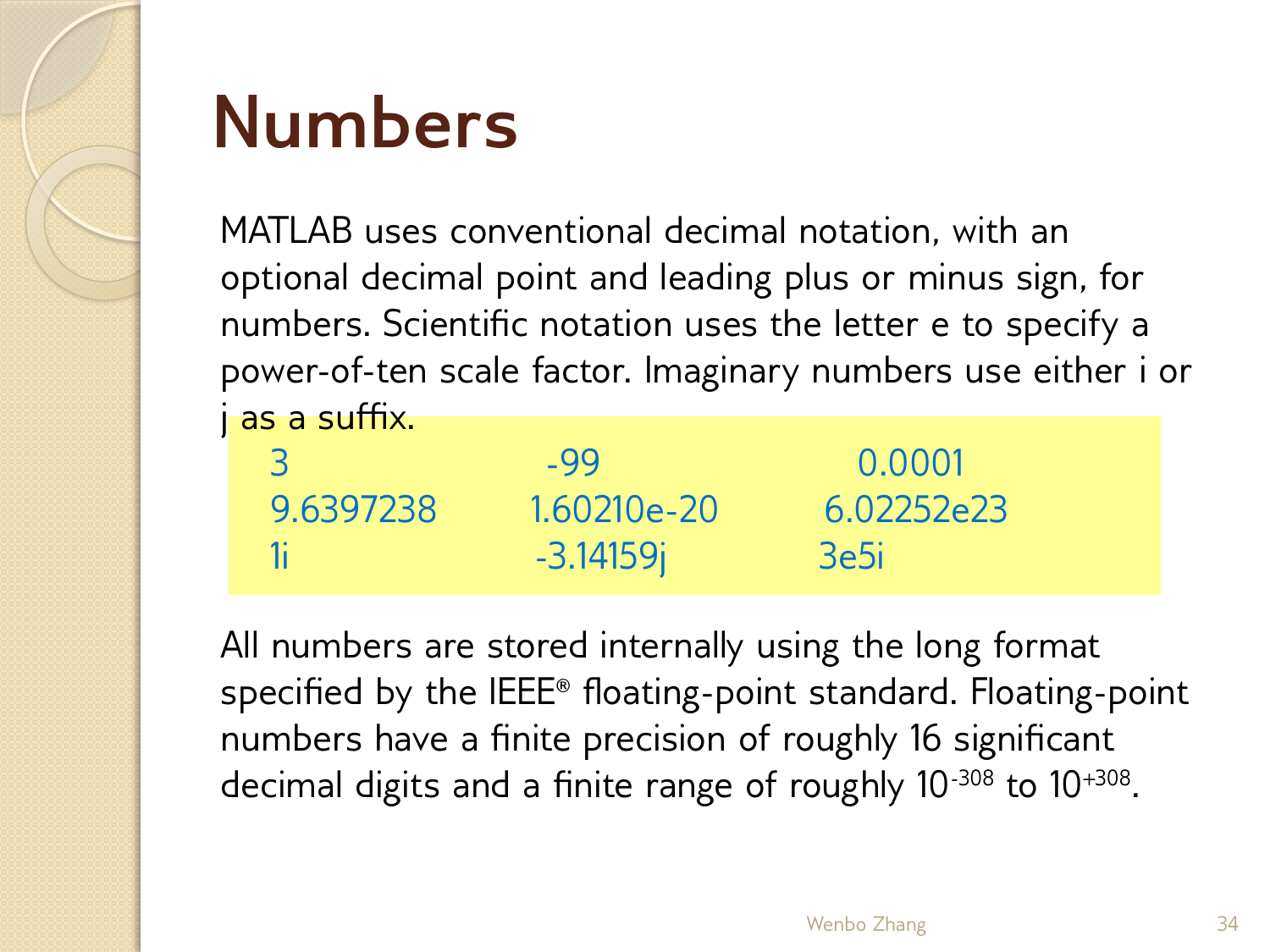

# Numbers
MATLAB uses conventional decimal notation, with an optional decimal point and leading plus or minus sign, for numbers. Scientific notation uses the letter e to specify a power-of-ten scale factor. Imaginary numbers use either i or j as a suffix.

3                      -99                      0.0001
9.6397238        1.60210e-20         6.02252e23
1i                     -3.14159j             3e5i
All numbers are stored internally using the long format specified by the IEEE® floating-point standard. Floating-point numbers have a finite precision of roughly 16 significant decimal digits and a finite range of roughly 10-308 to 10+308.
Wenbo Zhang
34